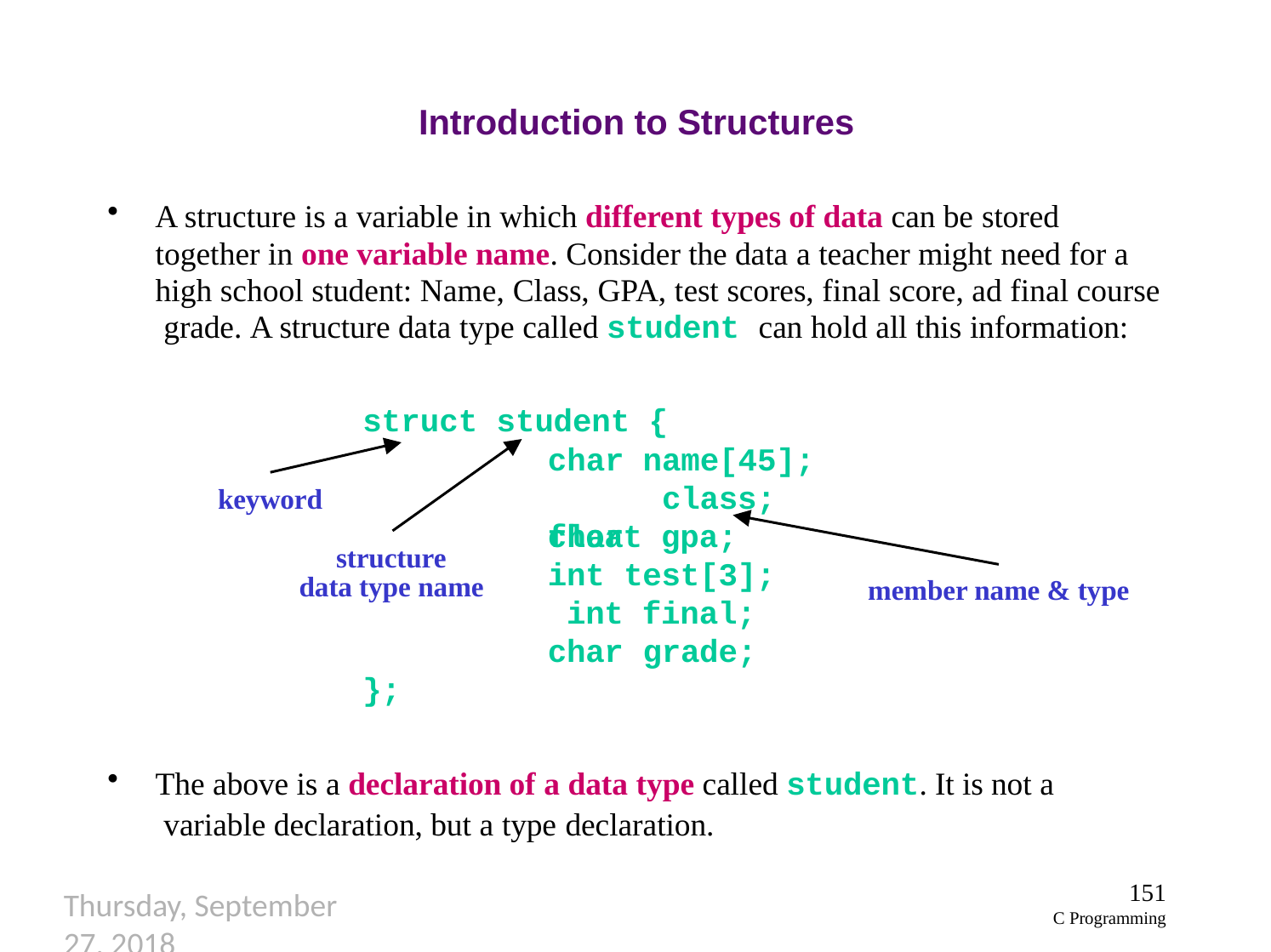

# Introduction to Structures
A structure is a variable in which different types of data can be stored
together in one variable name. Consider the data a teacher might need for a  high school student: Name, Class, GPA, test scores, final score, ad final course  grade. A structure data type called student can hold all this information:
struct
student
char  char
{
name[45];  class;

keyword

float gpa;  int test[3];  int final;  char grade;

structure  data type name
member name & type
};

The above is a declaration of a data type called student. It is not a  variable declaration, but a type declaration.
151
C Programming
Thursday, September 27, 2018